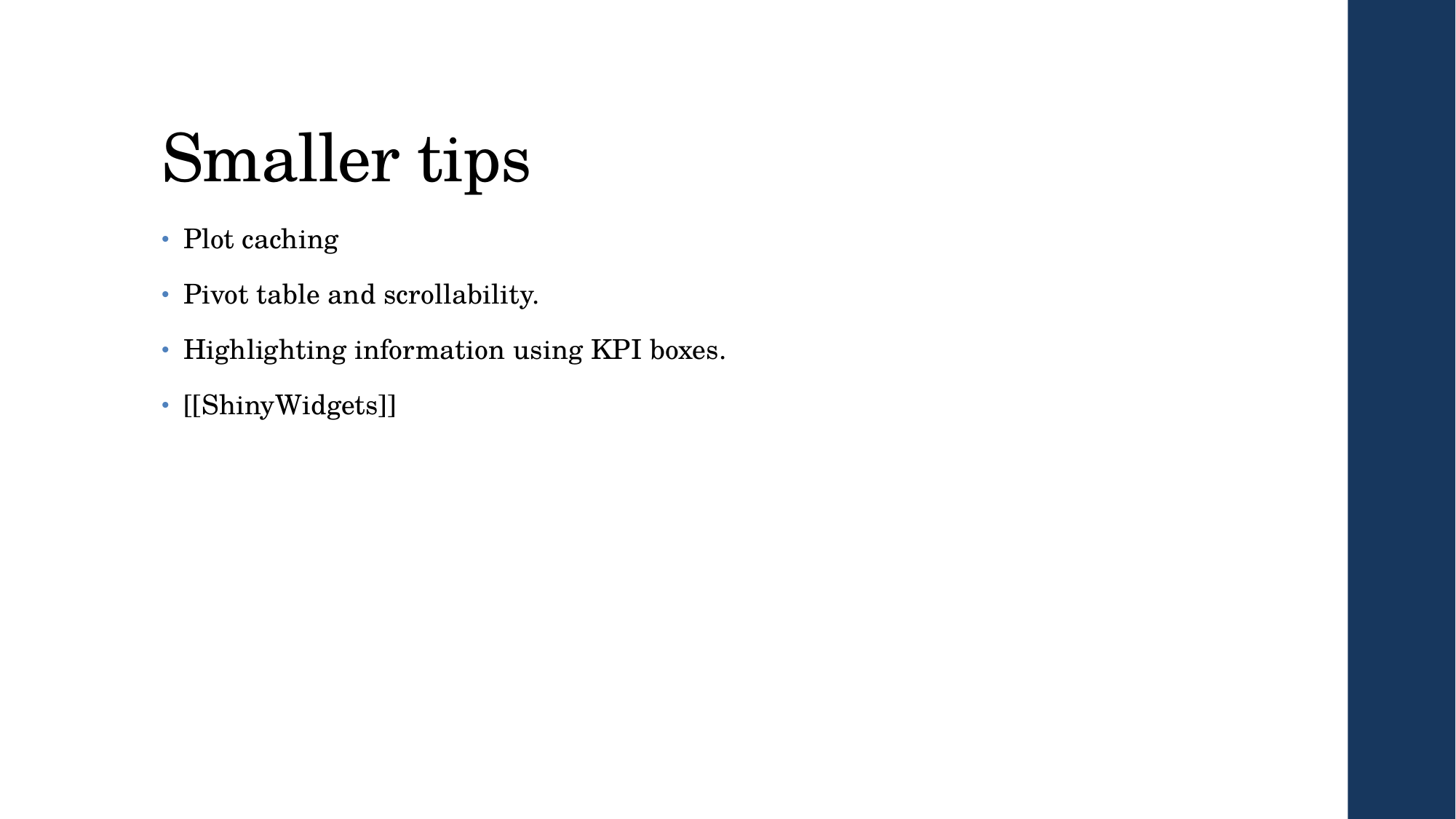

# Smaller tips
Plot caching
Pivot table and scrollability.
Highlighting information using KPI boxes.
[[ShinyWidgets]]